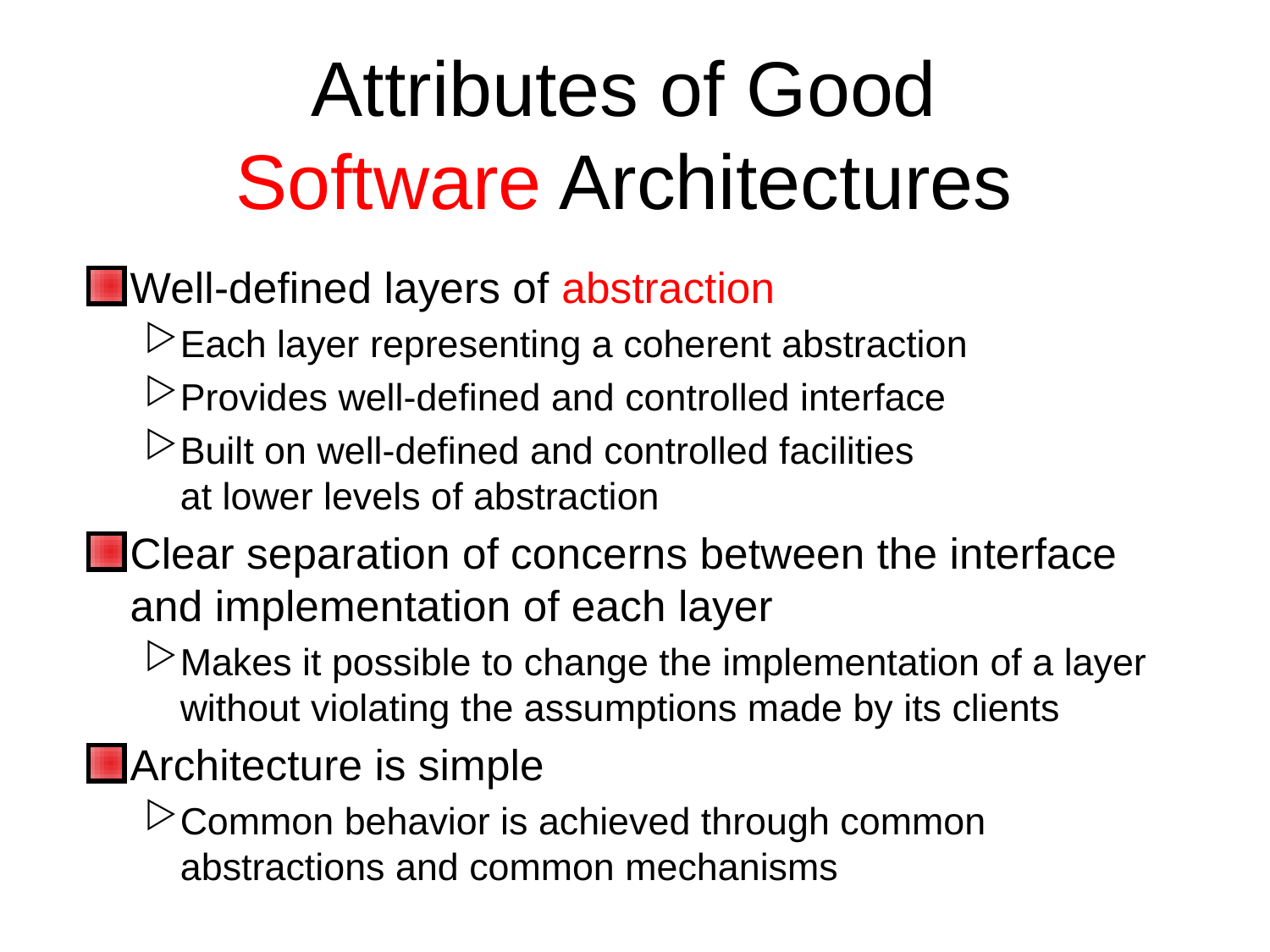

# Attributes of Good Software Architectures
Well-defined layers of abstraction
Each layer representing a coherent abstraction
Provides well-defined and controlled interface
Built on well-defined and controlled facilities
at lower levels of abstraction
Clear separation of concerns between the interface and implementation of each layer
Makes it possible to change the implementation of a layer without violating the assumptions made by its clients
Architecture is simple
Common behavior is achieved through common
abstractions and common mechanisms